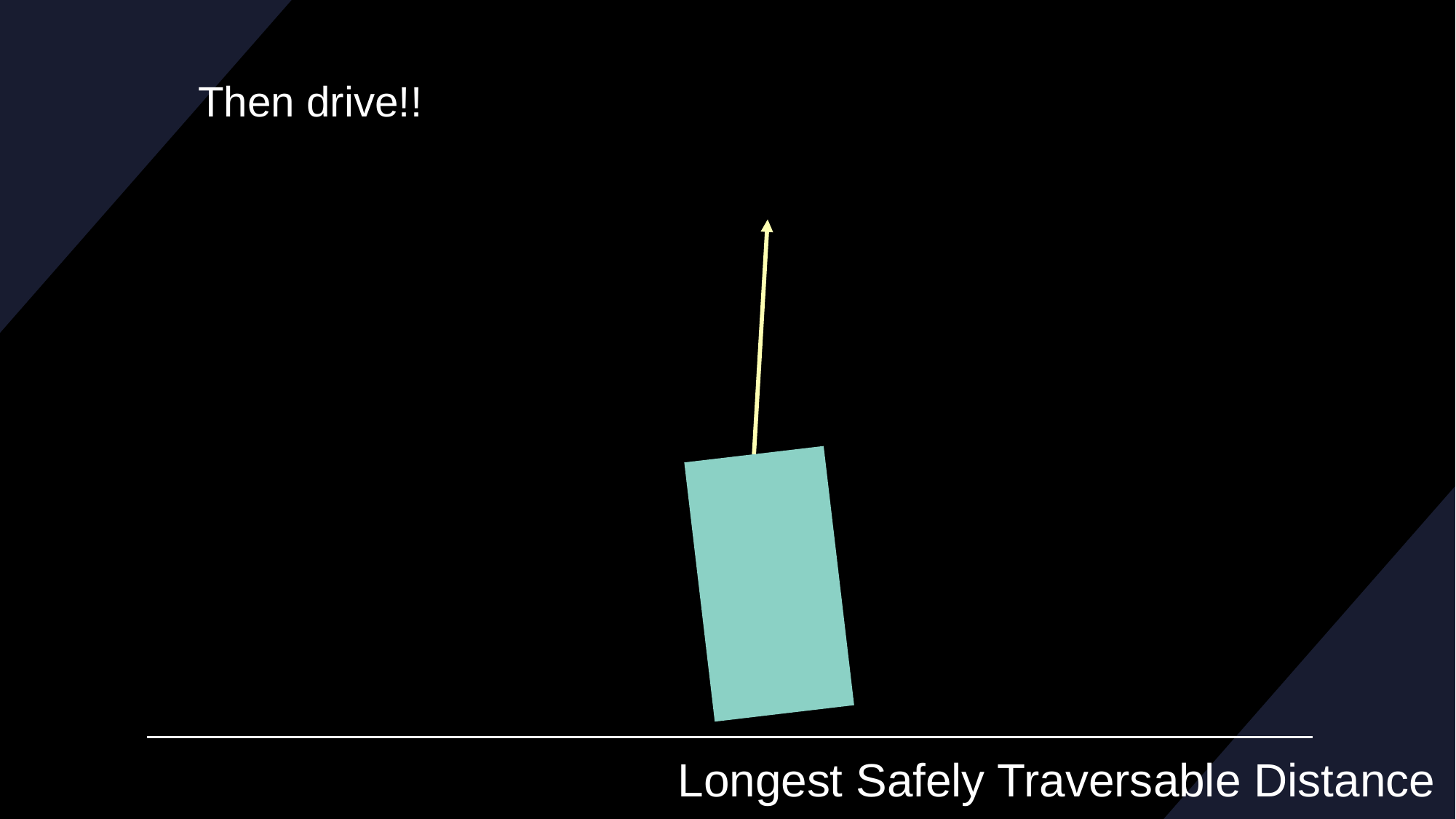

Then drive!!

# Longest Safely Traversable Distance